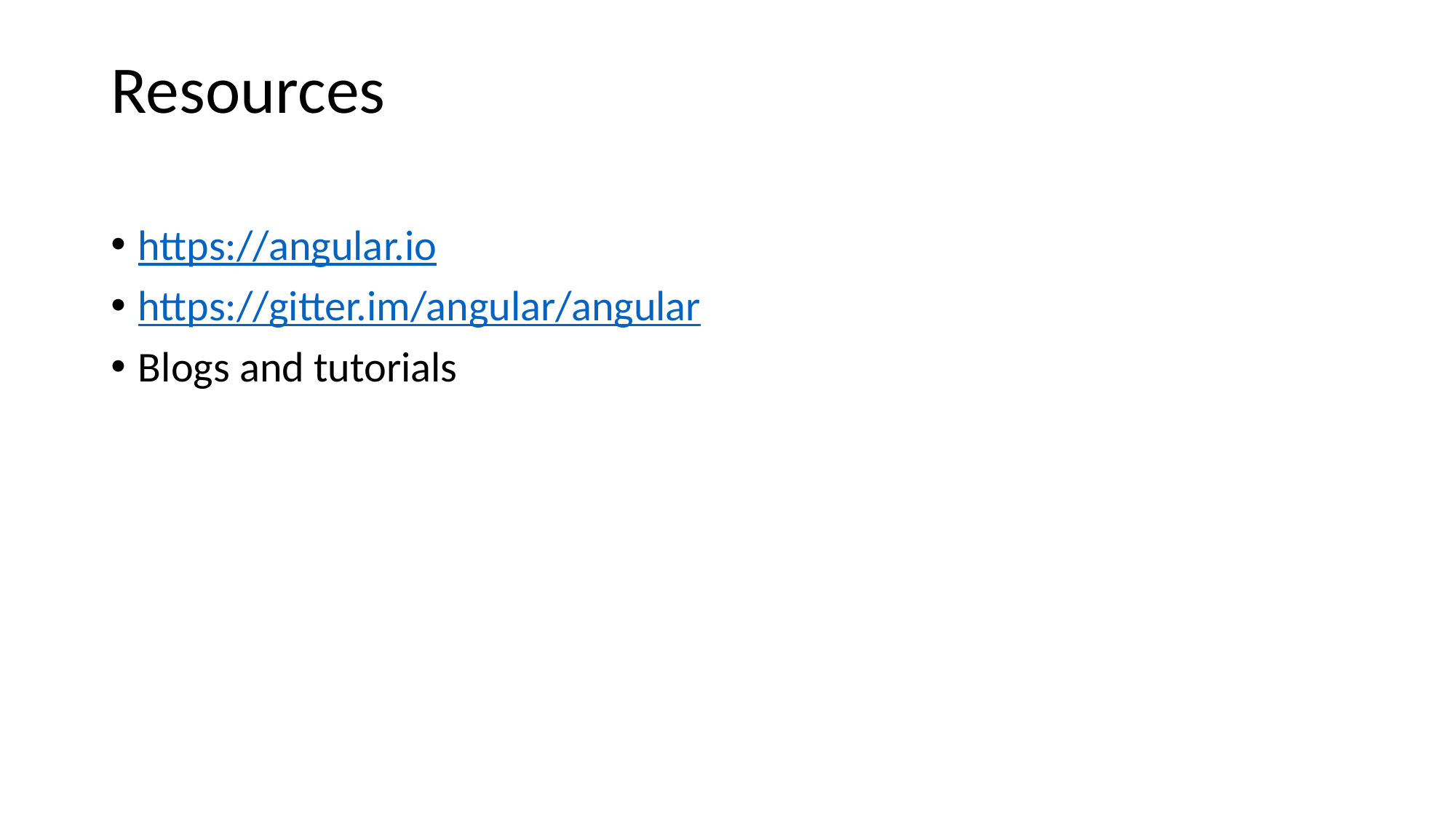

# Resources
https://angular.io
https://gitter.im/angular/angular
Blogs and tutorials